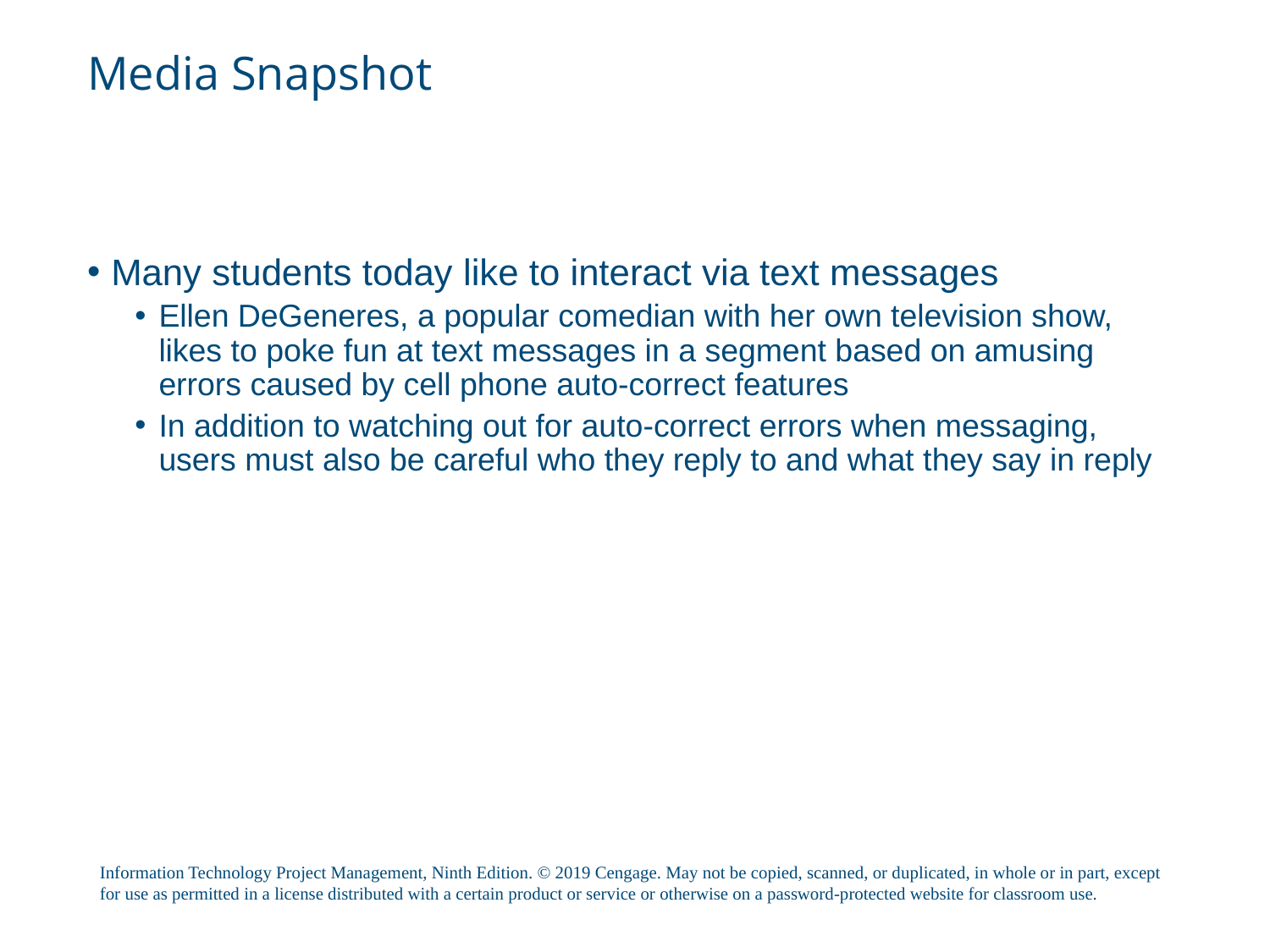

# Media Snapshot
Many students today like to interact via text messages
Ellen DeGeneres, a popular comedian with her own television show, likes to poke fun at text messages in a segment based on amusing errors caused by cell phone auto-correct features
In addition to watching out for auto-correct errors when messaging, users must also be careful who they reply to and what they say in reply
Information Technology Project Management, Ninth Edition. © 2019 Cengage. May not be copied, scanned, or duplicated, in whole or in part, except for use as permitted in a license distributed with a certain product or service or otherwise on a password-protected website for classroom use.